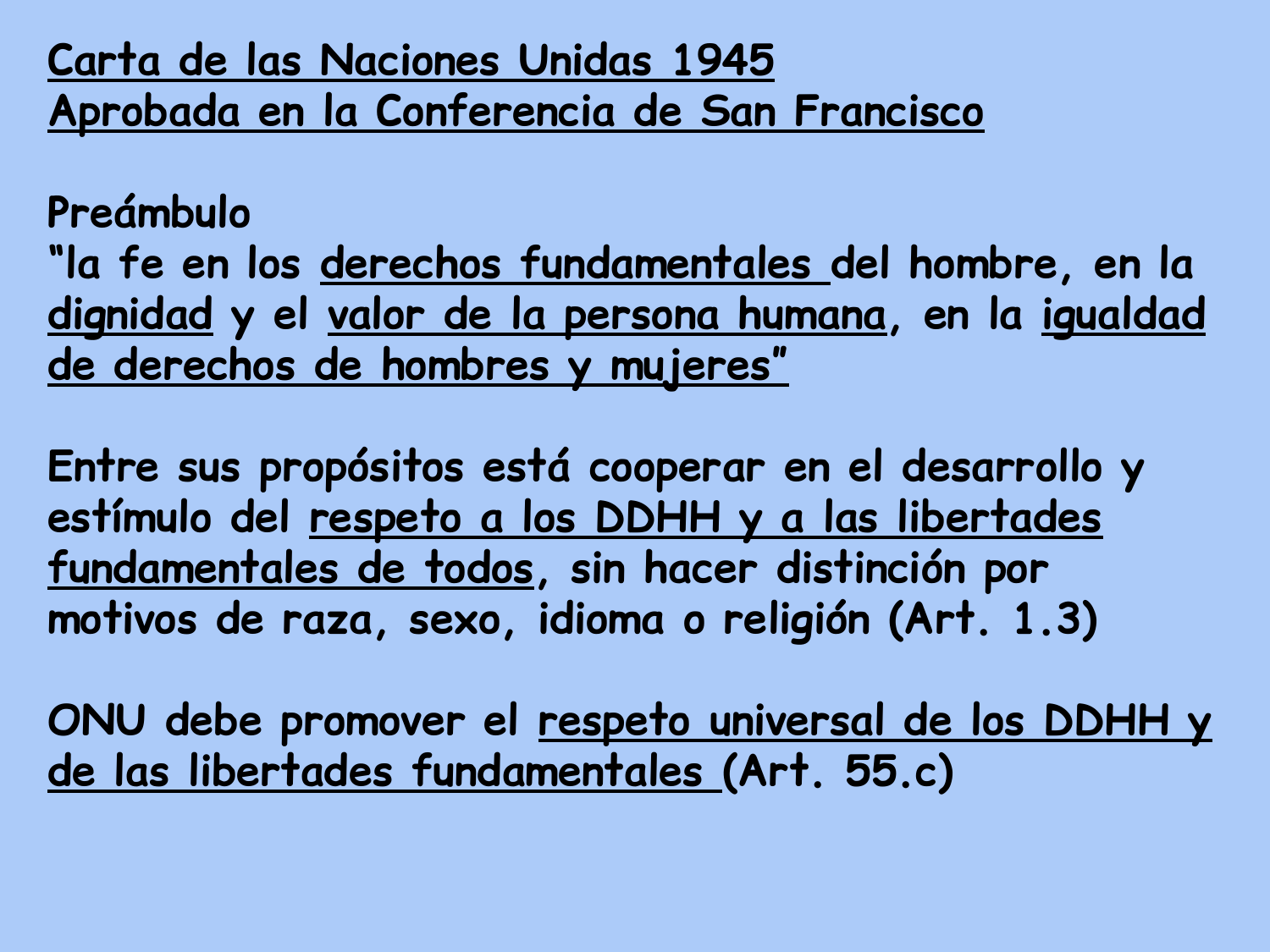

Carta de las Naciones Unidas 1945
Aprobada en la Conferencia de San Francisco

Preámbulo
“la fe en los derechos fundamentales del hombre, en la dignidad y el valor de la persona humana, en la igualdad de derechos de hombres y mujeres”

Entre sus propósitos está cooperar en el desarrollo y estímulo del respeto a los DDHH y a las libertades fundamentales de todos, sin hacer distinción por motivos de raza, sexo, idioma o religión (Art. 1.3)

ONU debe promover el respeto universal de los DDHH y de las libertades fundamentales (Art. 55.c)